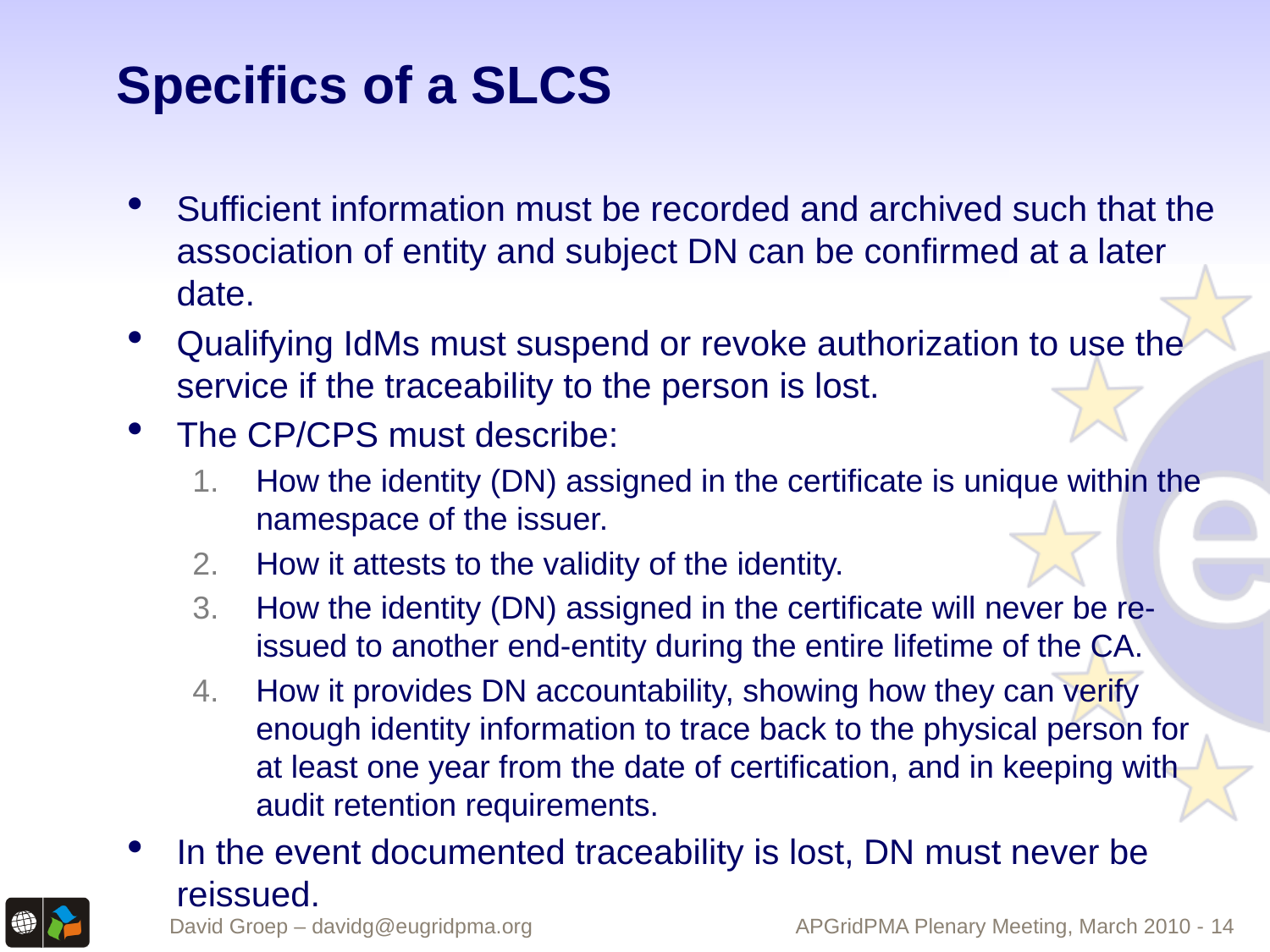

# Specifics of a SLCS
Sufficient information must be recorded and archived such that the association of entity and subject DN can be confirmed at a later date.
Qualifying IdMs must suspend or revoke authorization to use the service if the traceability to the person is lost.
The CP/CPS must describe:
How the identity (DN) assigned in the certificate is unique within the namespace of the issuer.
How it attests to the validity of the identity.
How the identity (DN) assigned in the certificate will never be re-issued to another end-entity during the entire lifetime of the CA.
How it provides DN accountability, showing how they can verify enough identity information to trace back to the physical person for at least one year from the date of certification, and in keeping with audit retention requirements.
In the event documented traceability is lost, DN must never be reissued.